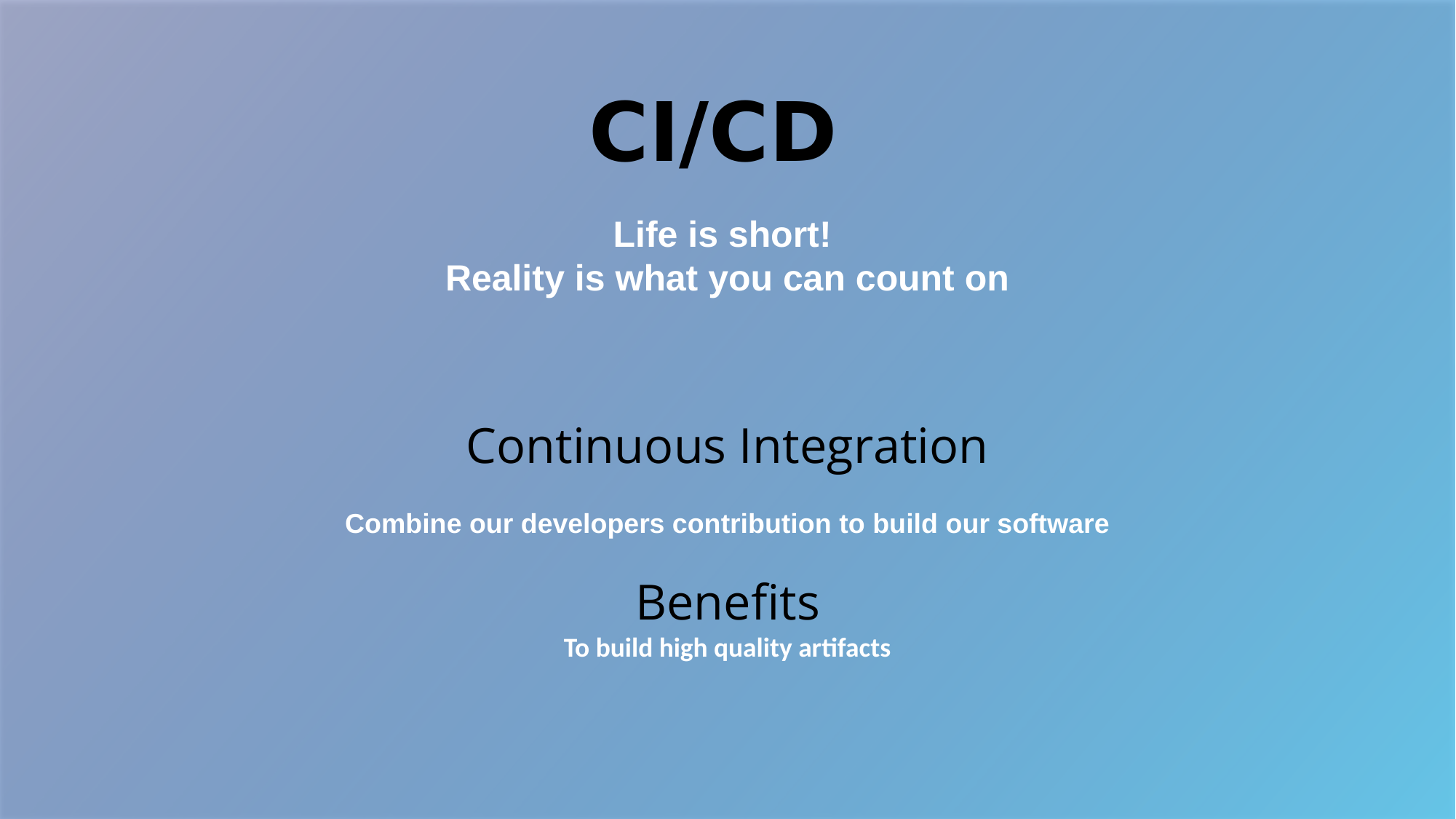

CI/CD

Life is short!
Reality is what you can count on
Continuous Integration

Combine our developers contribution to build our software

Benefits
To build high quality artifacts